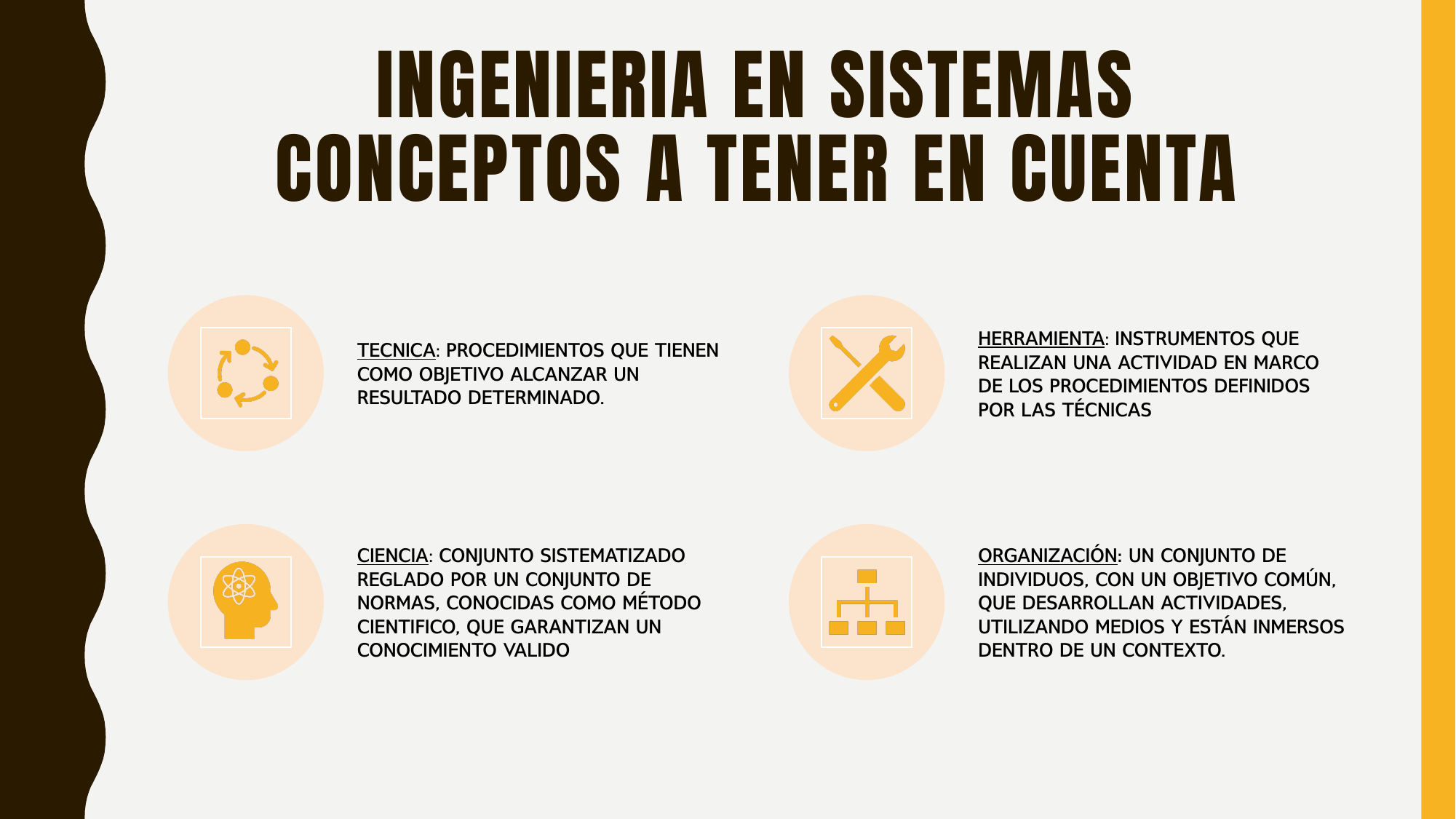

# INGENIERIA EN SISTEMAS Conceptos a tener en cuenta
TECNICA: PROCEDIMIENTOS QUE TIENEN COMO OBJETIVO ALCANZAR UN RESULTADO DETERMINADO.
HERRAMIENTA: INSTRUMENTOS QUE REALIZAN UNA ACTIVIDAD EN MARCO DE LOS PROCEDIMIENTOS DEFINIDOS POR LAS TÉCNICAS
CIENCIA: CONJUNTO SISTEMATIZADO REGLADO POR UN CONJUNTO DE NORMAS, CONOCIDAS COMO MÉTODO CIENTIFICO, QUE GARANTIZAN UN CONOCIMIENTO VALIDO
ORGANIZACIÓN: UN CONJUNTO DE INDIVIDUOS, CON UN OBJETIVO COMÚN, QUE DESARROLLAN ACTIVIDADES, UTILIZANDO MEDIOS Y ESTÁN INMERSOS DENTRO DE UN CONTEXTO.